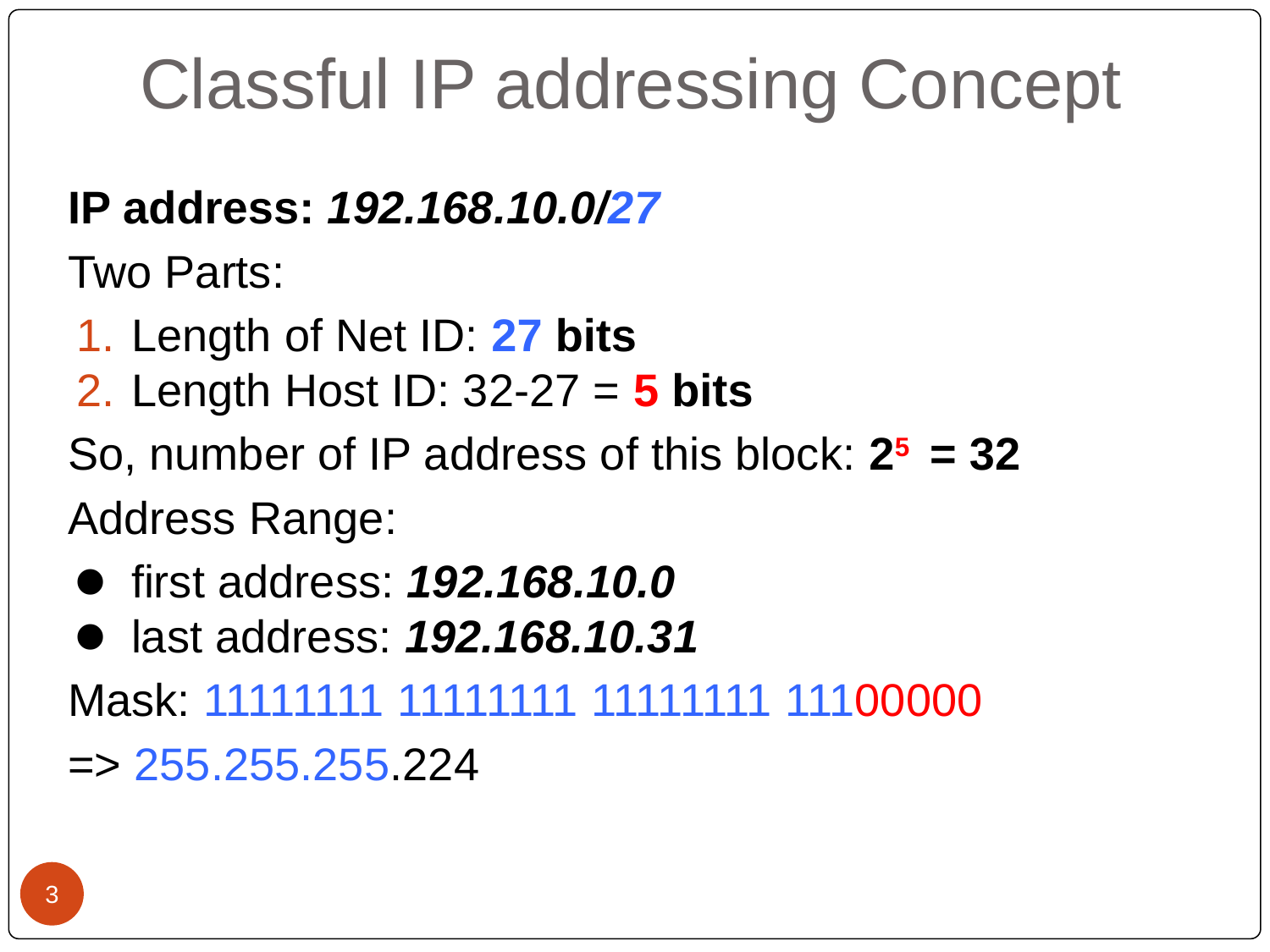

# Classful IP addressing Concept
IP address: 192.168.10.0/27
Two Parts:
Length of Net ID: 27 bits
Length Host ID: 32-27 = 5 bits
So, number of IP address of this block: 25  = 32
Address Range:
first address: 192.168.10.0
last address: 192.168.10.31
Mask: 11111111 11111111 11111111 11100000
=> 255.255.255.224
3